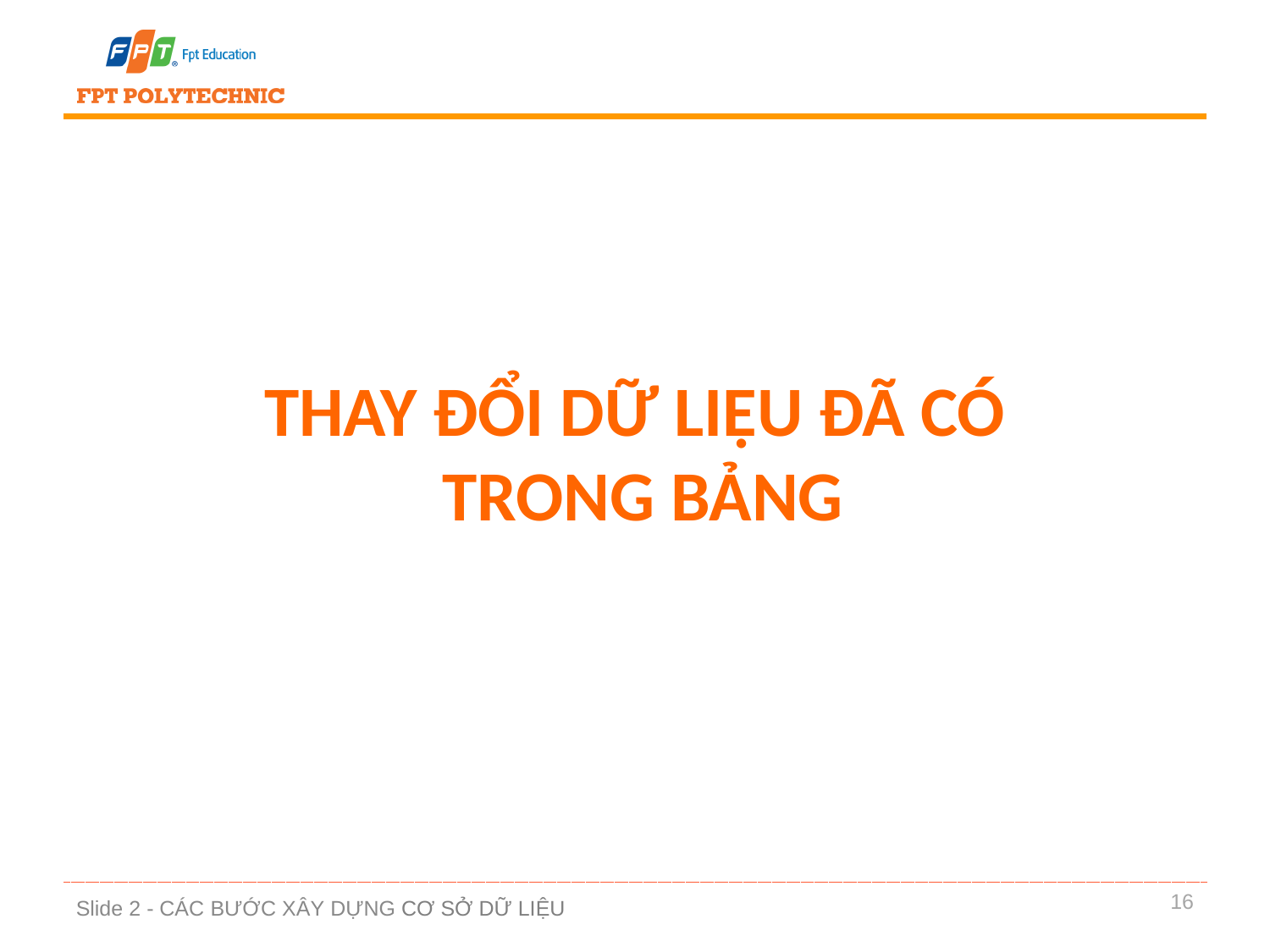

# thay đổi dữ liệu đã có trong bảng
16